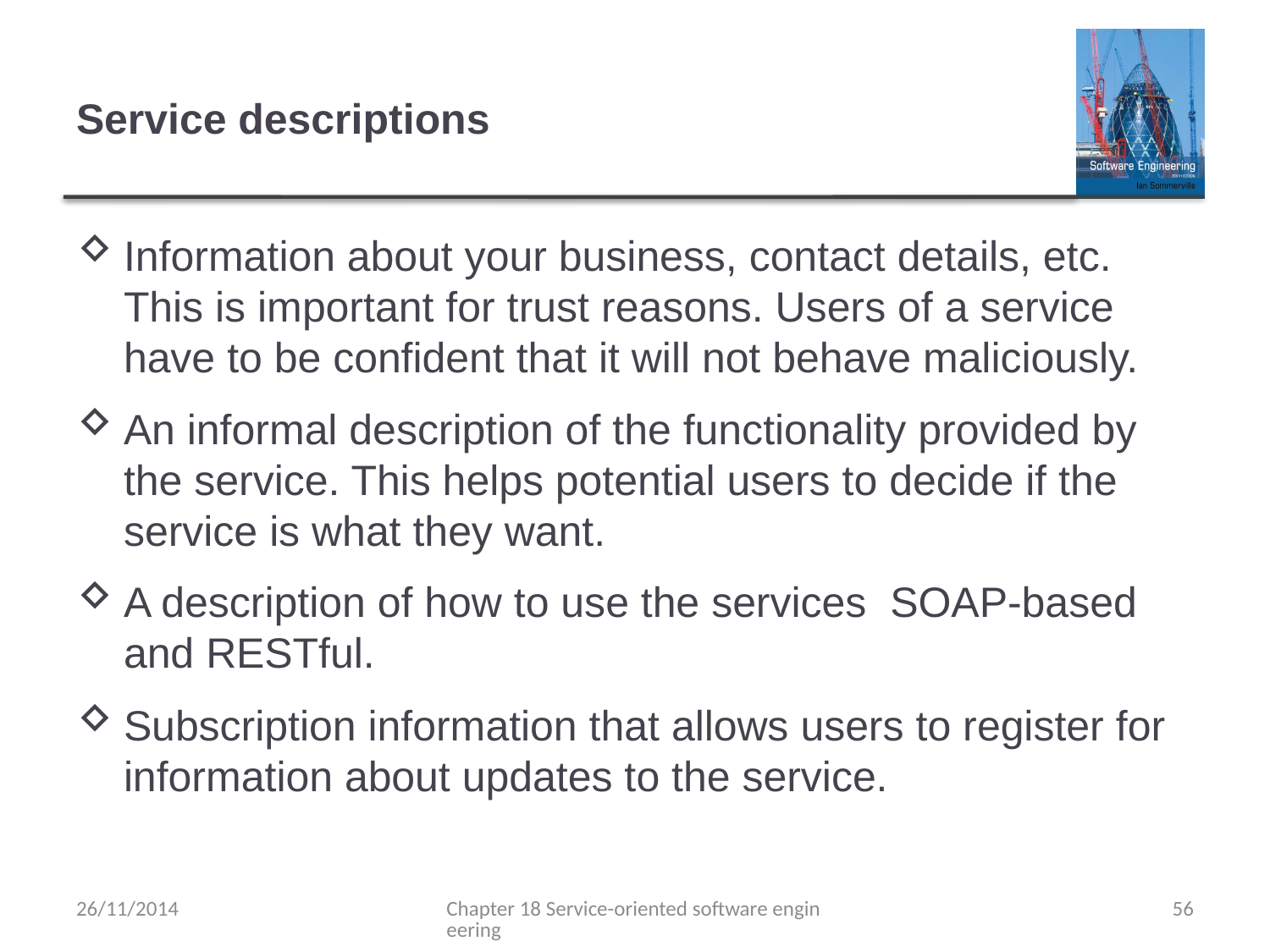

# Service descriptions
Information about your business, contact details, etc. This is important for trust reasons. Users of a service have to be confident that it will not behave maliciously.
An informal description of the functionality provided by the service. This helps potential users to decide if the service is what they want.
A description of how to use the services  SOAP-based and RESTful.
Subscription information that allows users to register for information about updates to the service.

26/11/2014
Chapter 18 Service-oriented software engineering
56